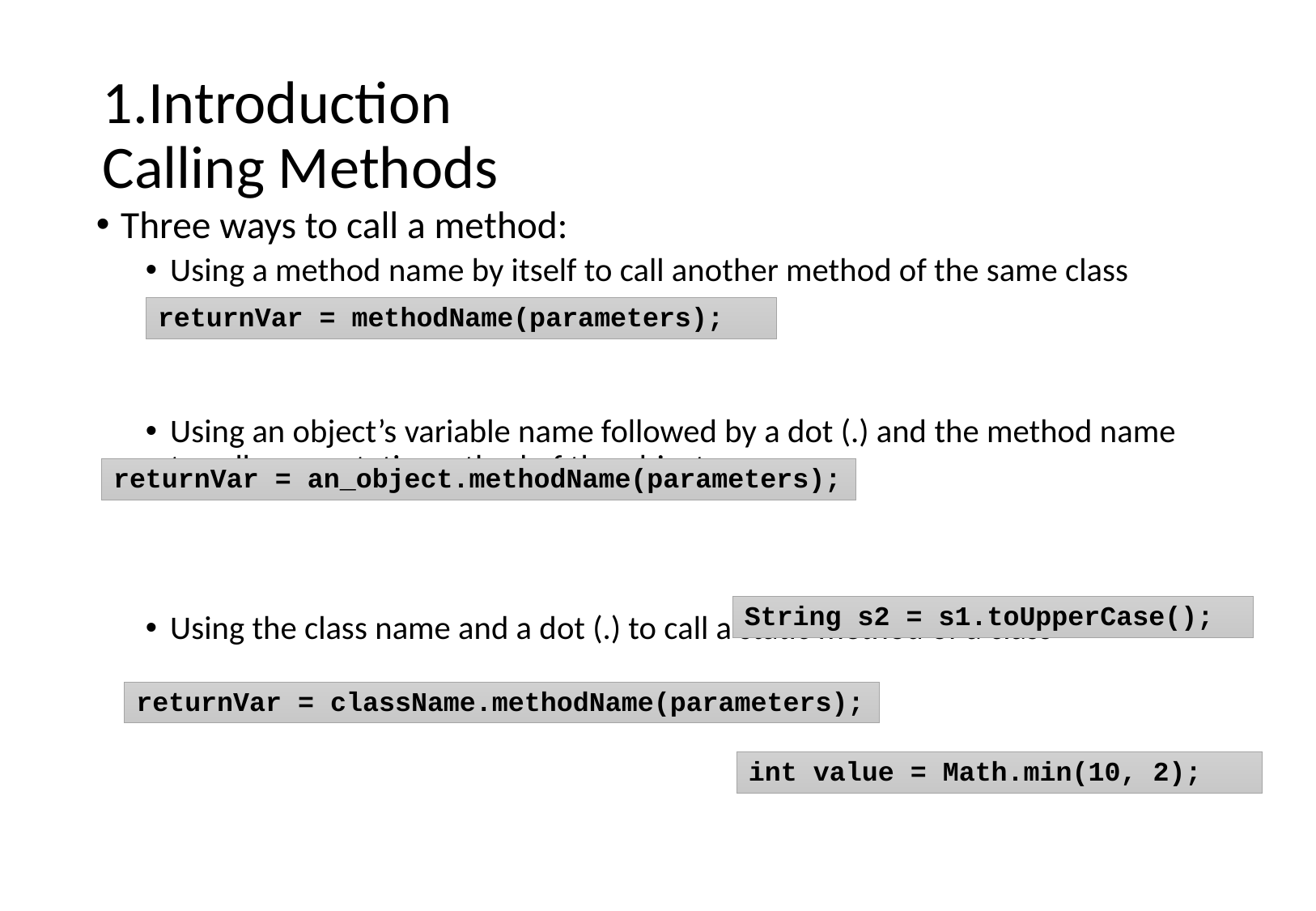

# 1.Introduction Calling Methods
Three ways to call a method:
Using a method name by itself to call another method of the same class

Using an object’s variable name followed by a dot (.) and the method name to call a non-static method of the object

Using the class name and a dot (.) to call a static method of a class

returnVar = methodName(parameters);
returnVar = an_object.methodName(parameters);
String s2 = s1.toUpperCase();
returnVar = className.methodName(parameters);
int value = Math.min(10, 2);